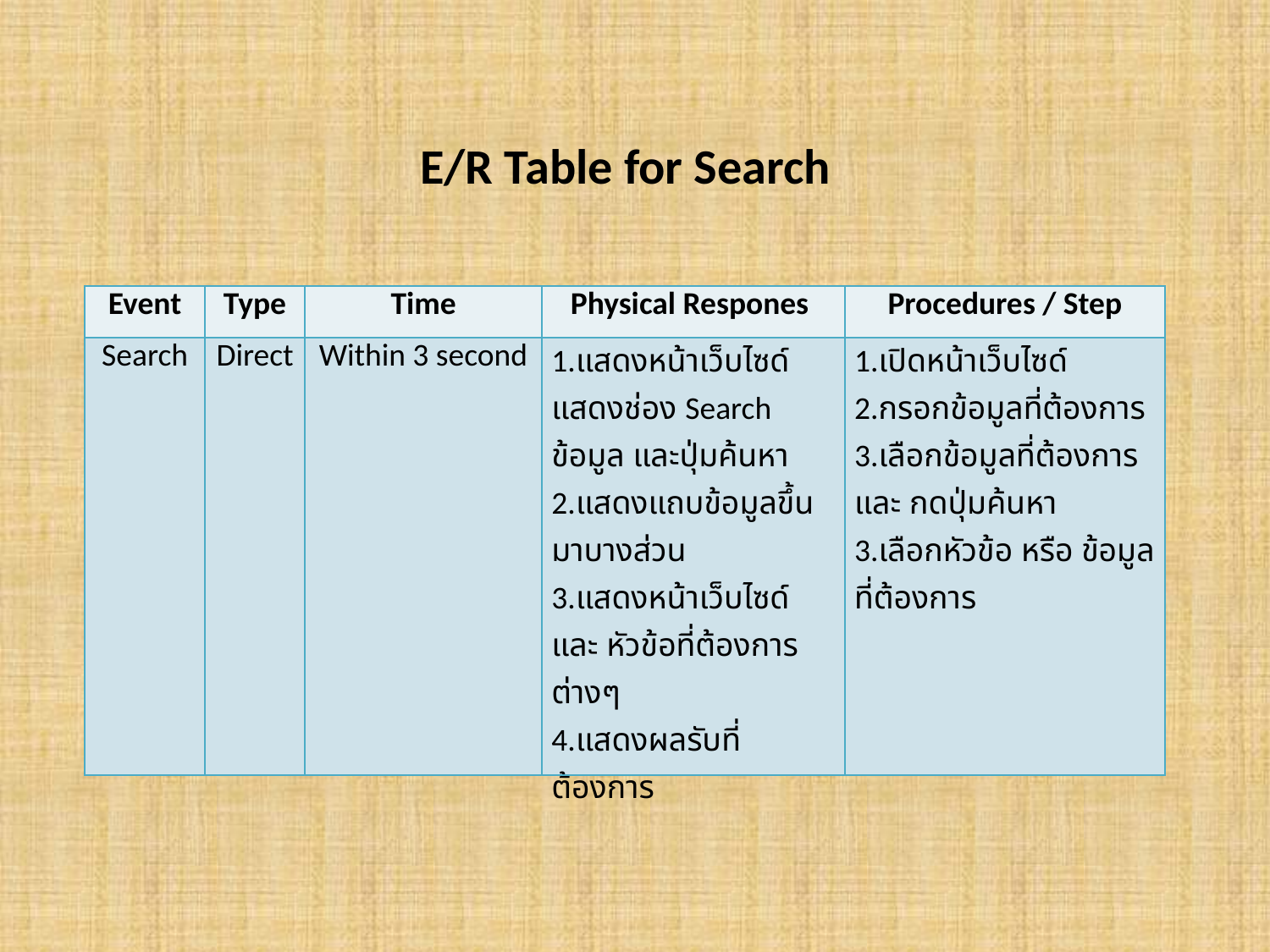

E/R Table for Search
| Event | Type | Time | Physical Respones | Procedures / Step |
| --- | --- | --- | --- | --- |
| Search | Direct | Within 3 second | 1.แสดงหน้าเว็บไซด์ แสดงช่อง Search ข้อมูล และปุ่มค้นหา 2.แสดงแถบข้อมูลขึ้นมาบางส่วน 3.แสดงหน้าเว็บไซด์ และ หัวข้อที่ต้องการต่างๆ 4.แสดงผลรับที่ต้องการ | 1.เปิดหน้าเว็บไซด์ 2.กรอกข้อมูลที่ต้องการ 3.เลือกข้อมูลที่ต้องการ และ กดปุ่มค้นหา 3.เลือกหัวข้อ หรือ ข้อมูลที่ต้องการ |